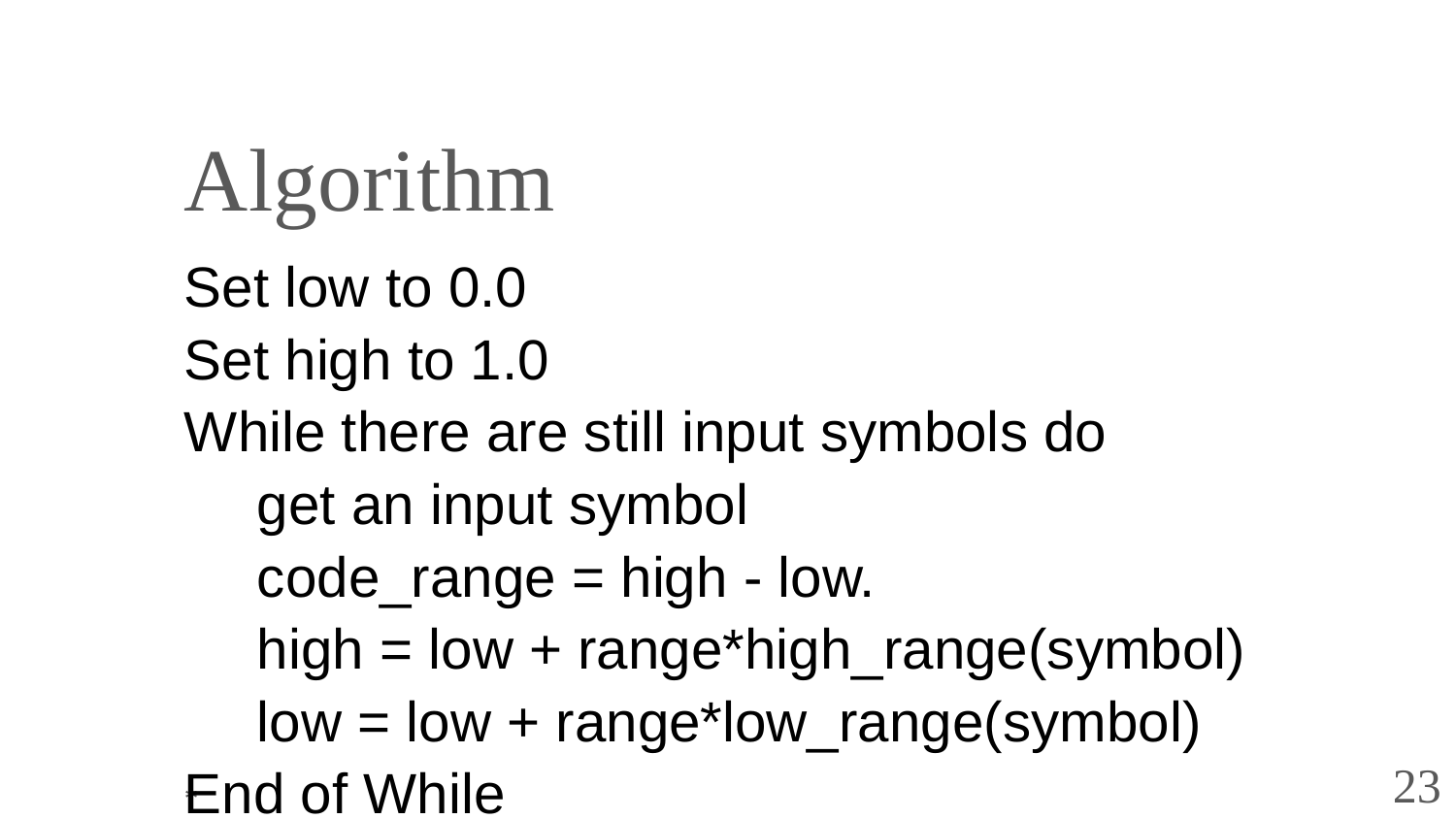

# Algorithm
Set low to 0.0
Set high to 1.0
While there are still input symbols do
	get an input symbol
	code_range = high - low.
	high = low + range*high_range(symbol)
	low = low + range*low_range(symbol)
End of While
output low
*
23